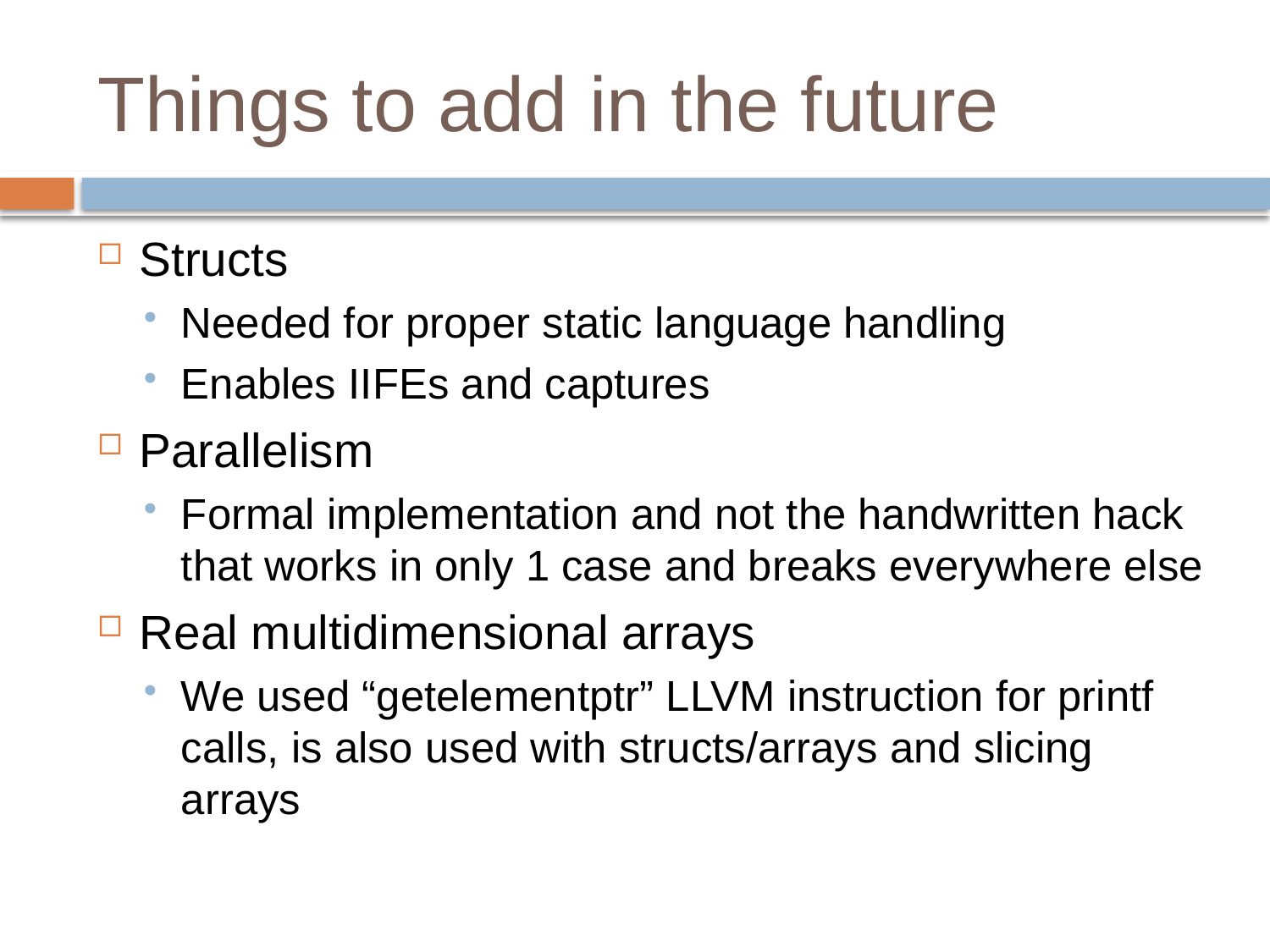

# Things to add in the future
Structs
Needed for proper static language handling
Enables IIFEs and captures
Parallelism
Formal implementation and not the handwritten hack that works in only 1 case and breaks everywhere else
Real multidimensional arrays
We used “getelementptr” LLVM instruction for printf calls, is also used with structs/arrays and slicing arrays